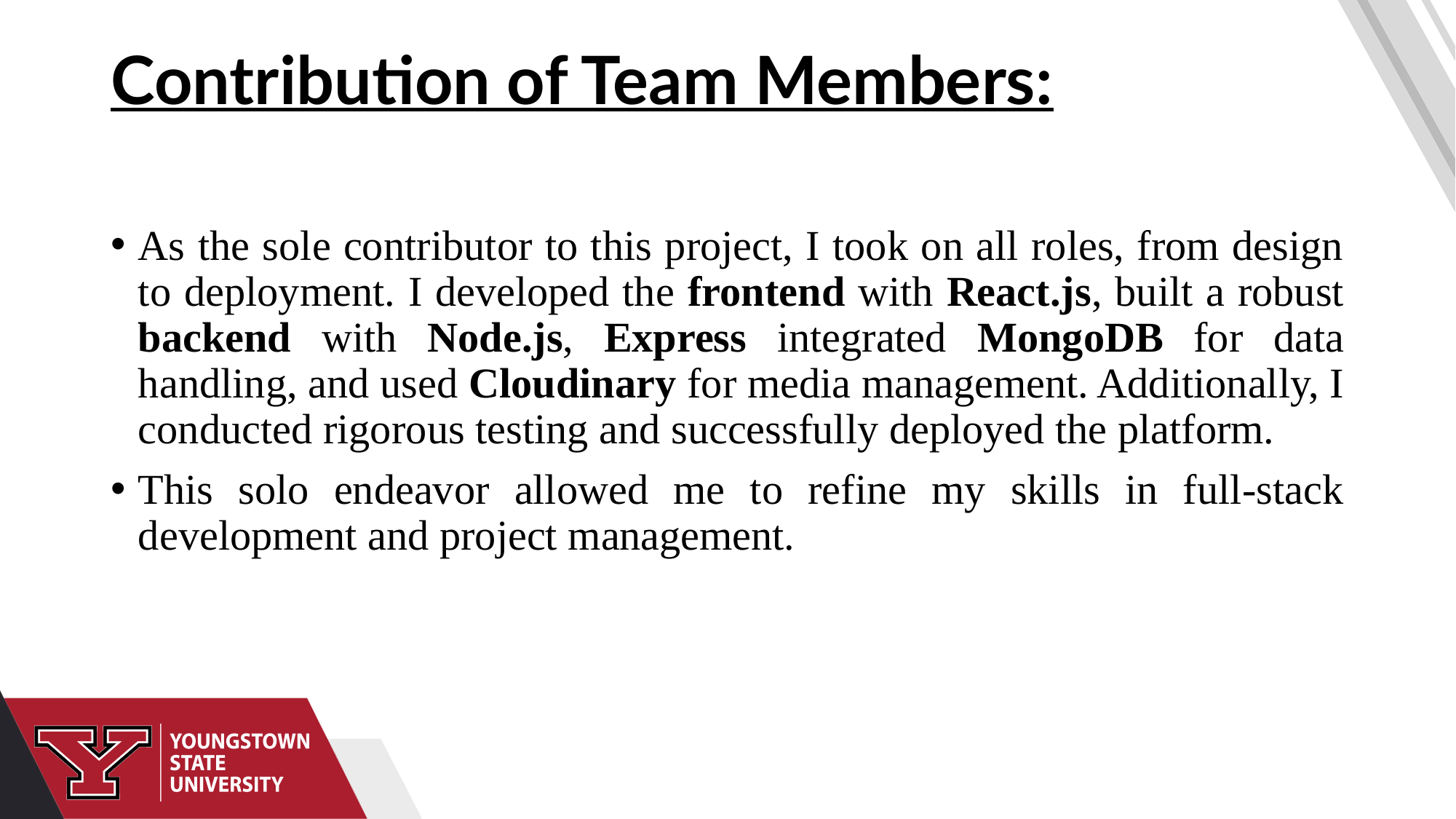

# Contribution of Team Members:
As the sole contributor to this project, I took on all roles, from design to deployment. I developed the frontend with React.js, built a robust backend with Node.js, Express integrated MongoDB for data handling, and used Cloudinary for media management. Additionally, I conducted rigorous testing and successfully deployed the platform.
This solo endeavor allowed me to refine my skills in full-stack development and project management.